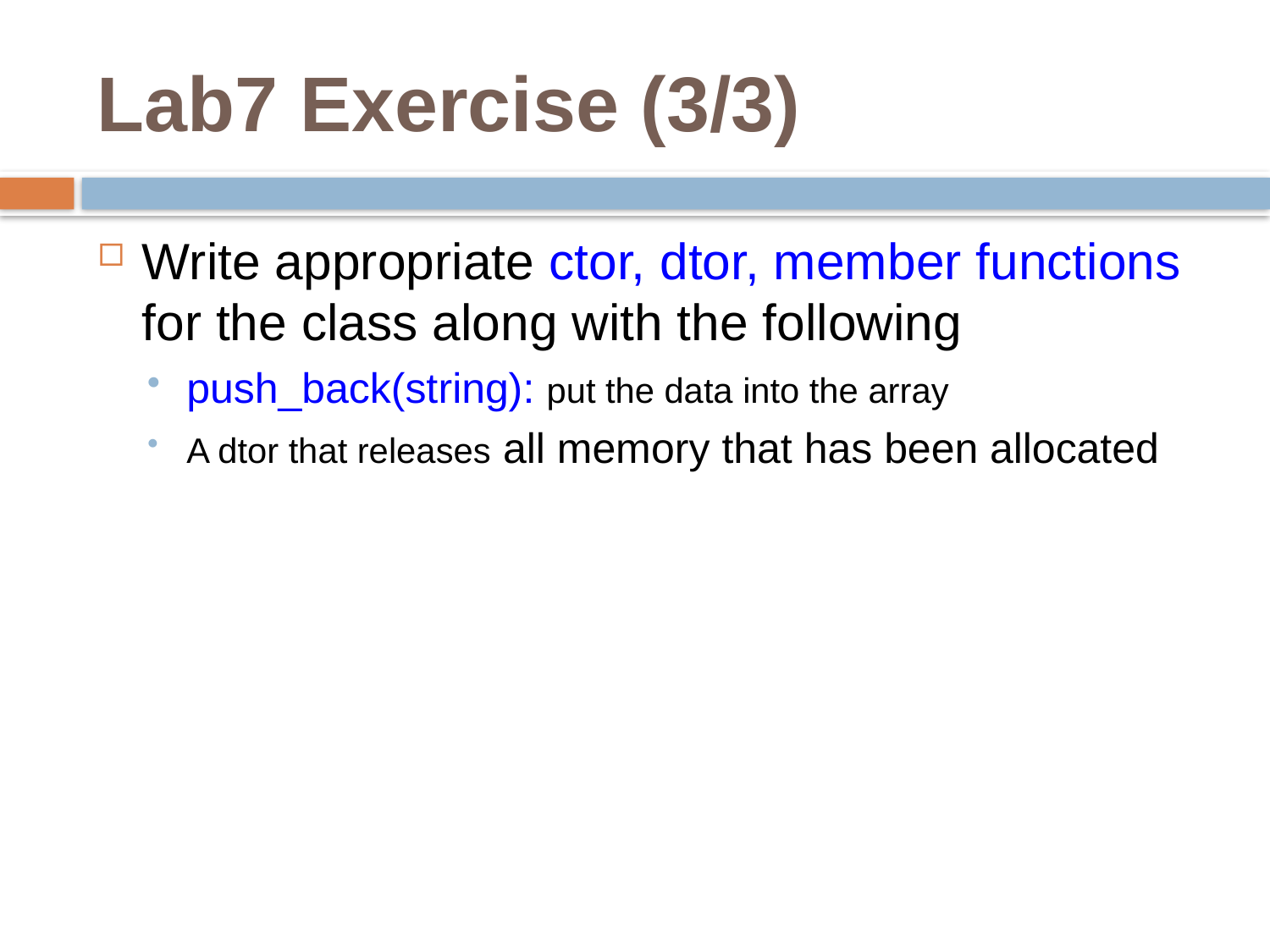

# Lab7 Exercise (3/3)
Write appropriate ctor, dtor, member functions for the class along with the following
push_back(string): put the data into the array
A dtor that releases all memory that has been allocated